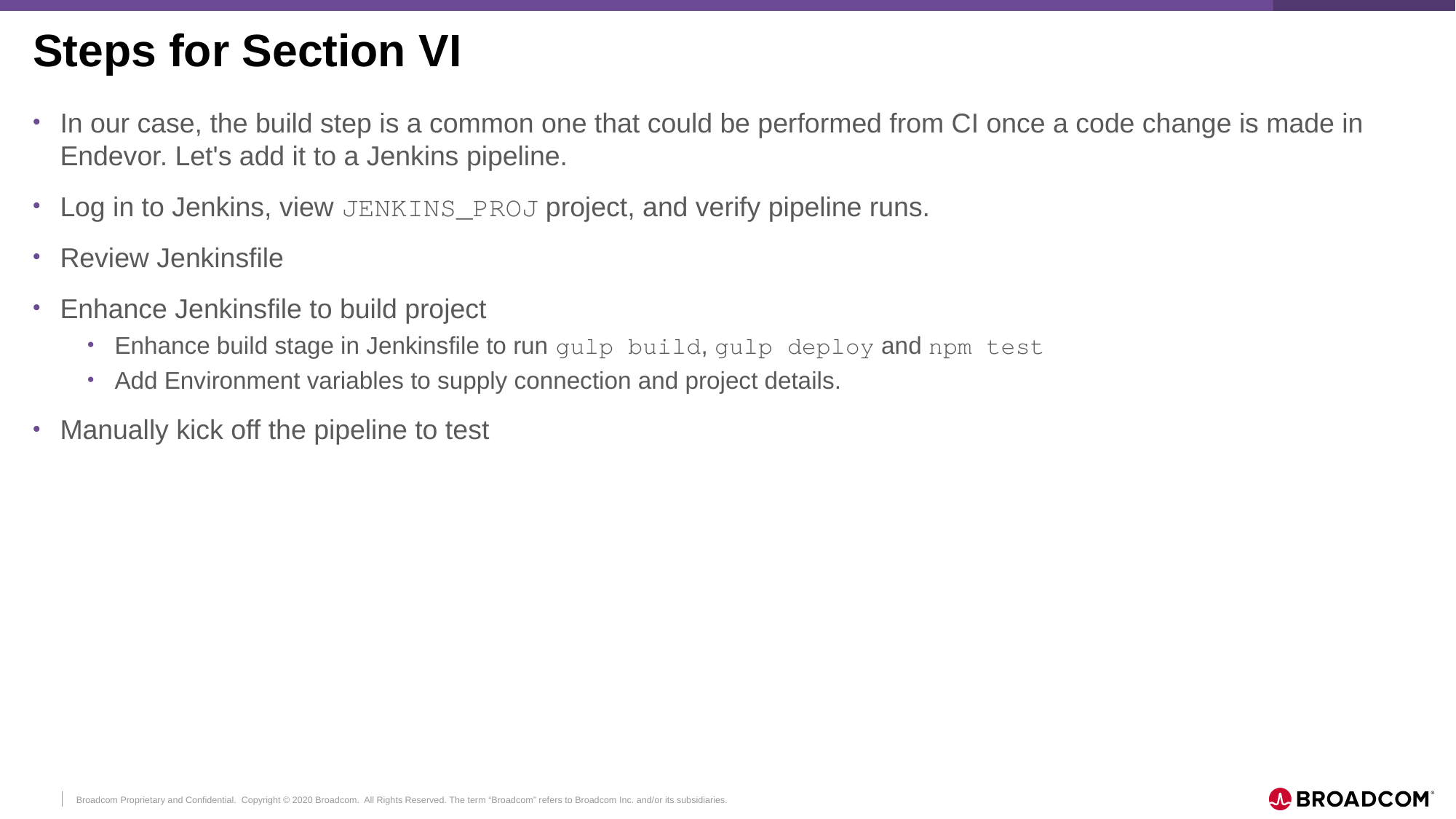

# Steps for Section VI
In our case, the build step is a common one that could be performed from CI once a code change is made in Endevor. Let's add it to a Jenkins pipeline.
Log in to Jenkins, view JENKINS_PROJ project, and verify pipeline runs.
Review Jenkinsfile
Enhance Jenkinsfile to build project
Enhance build stage in Jenkinsfile to run gulp build, gulp deploy and npm test
Add Environment variables to supply connection and project details.
Manually kick off the pipeline to test